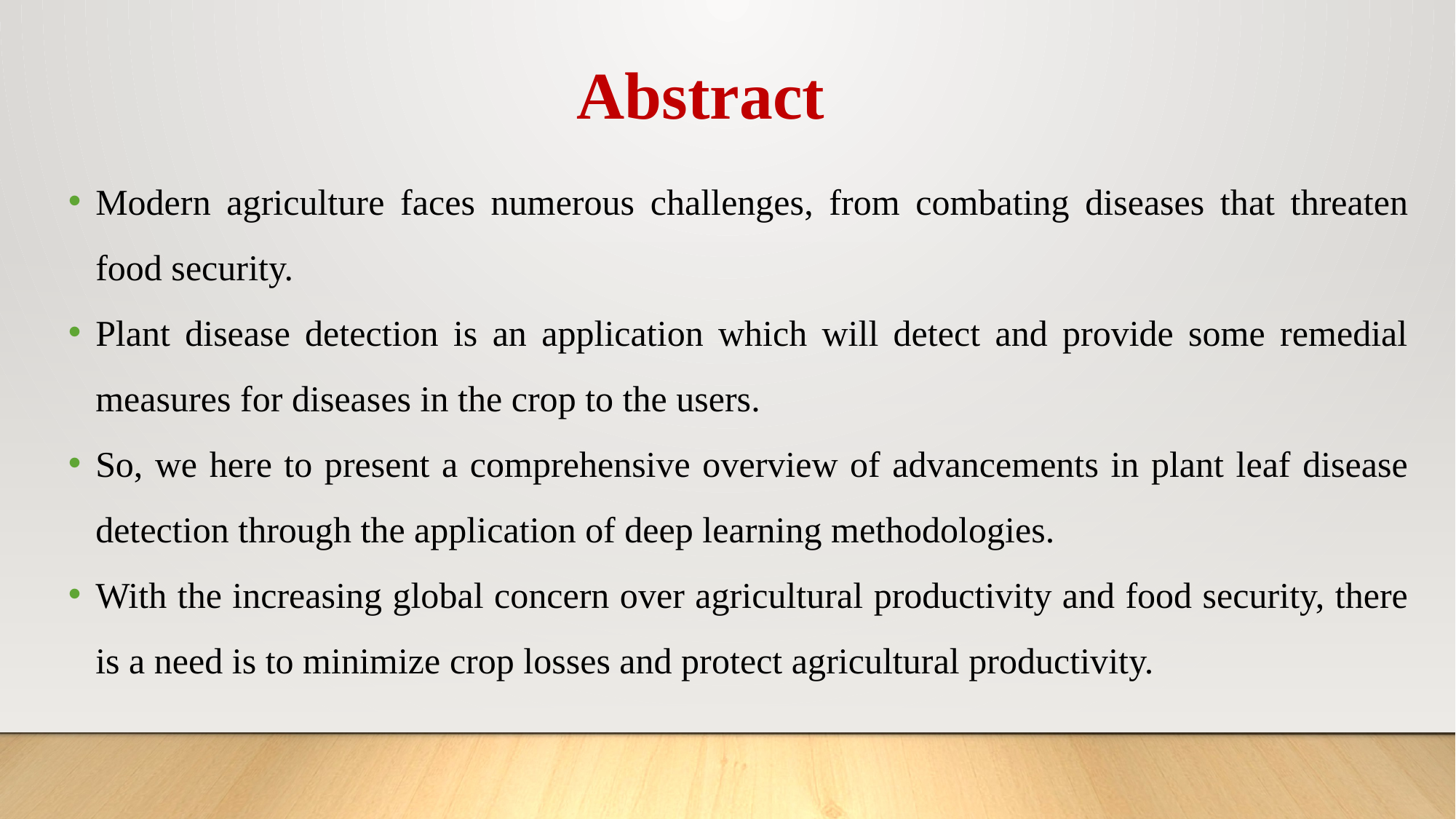

Abstract
Modern agriculture faces numerous challenges, from combating diseases that threaten food security.
Plant disease detection is an application which will detect and provide some remedial measures for diseases in the crop to the users.
So, we here to present a comprehensive overview of advancements in plant leaf disease detection through the application of deep learning methodologies.
With the increasing global concern over agricultural productivity and food security, there is a need is to minimize crop losses and protect agricultural productivity.